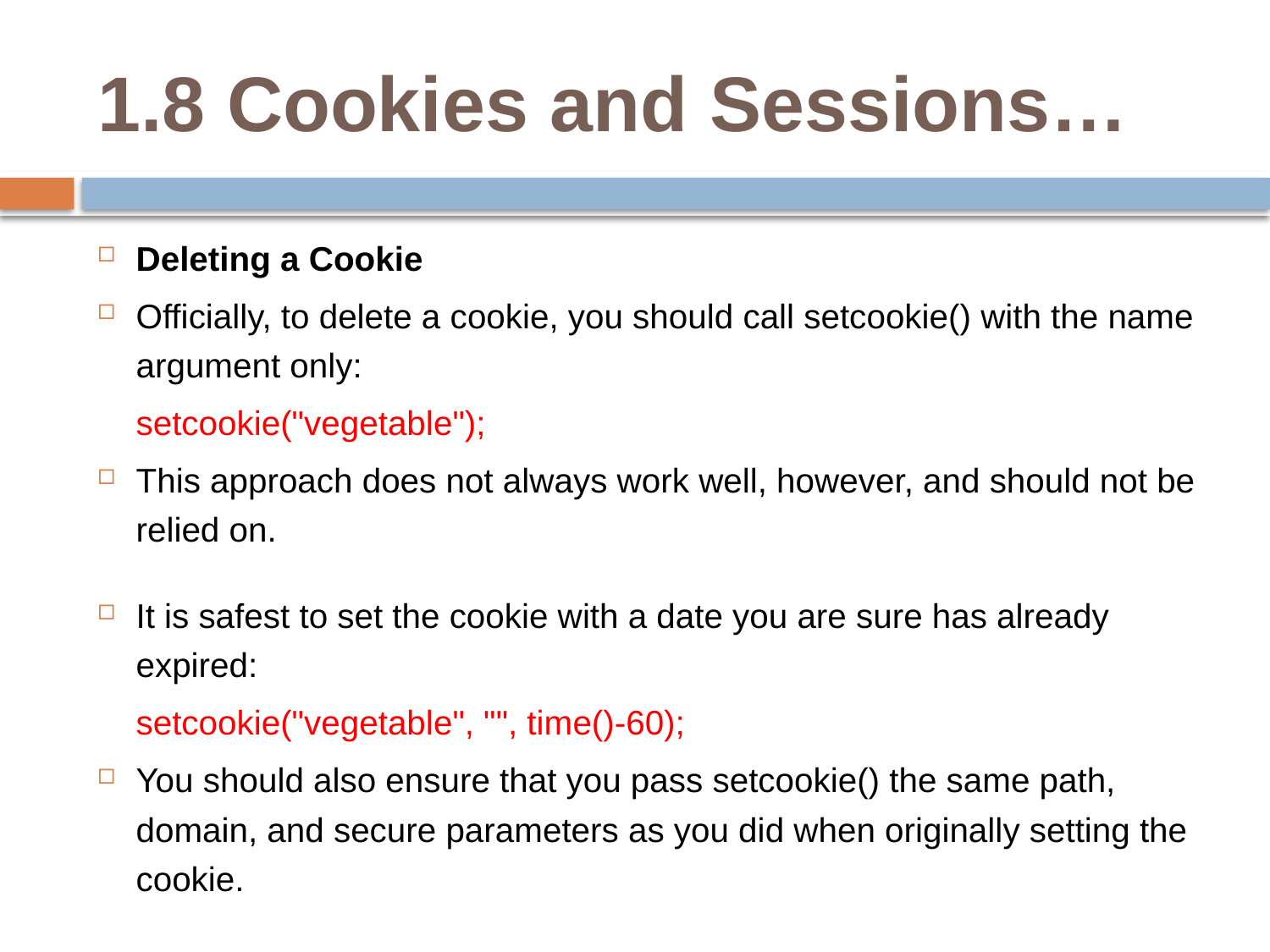

# 1.8 Cookies and Sessions…
Deleting a Cookie
Officially, to delete a cookie, you should call setcookie() with the name argument only:
		setcookie("vegetable");
This approach does not always work well, however, and should not be relied on.

It is safest to set the cookie with a date you are sure has already expired:
		setcookie("vegetable", "", time()-60);
You should also ensure that you pass setcookie() the same path, domain, and secure parameters as you did when originally setting the cookie.